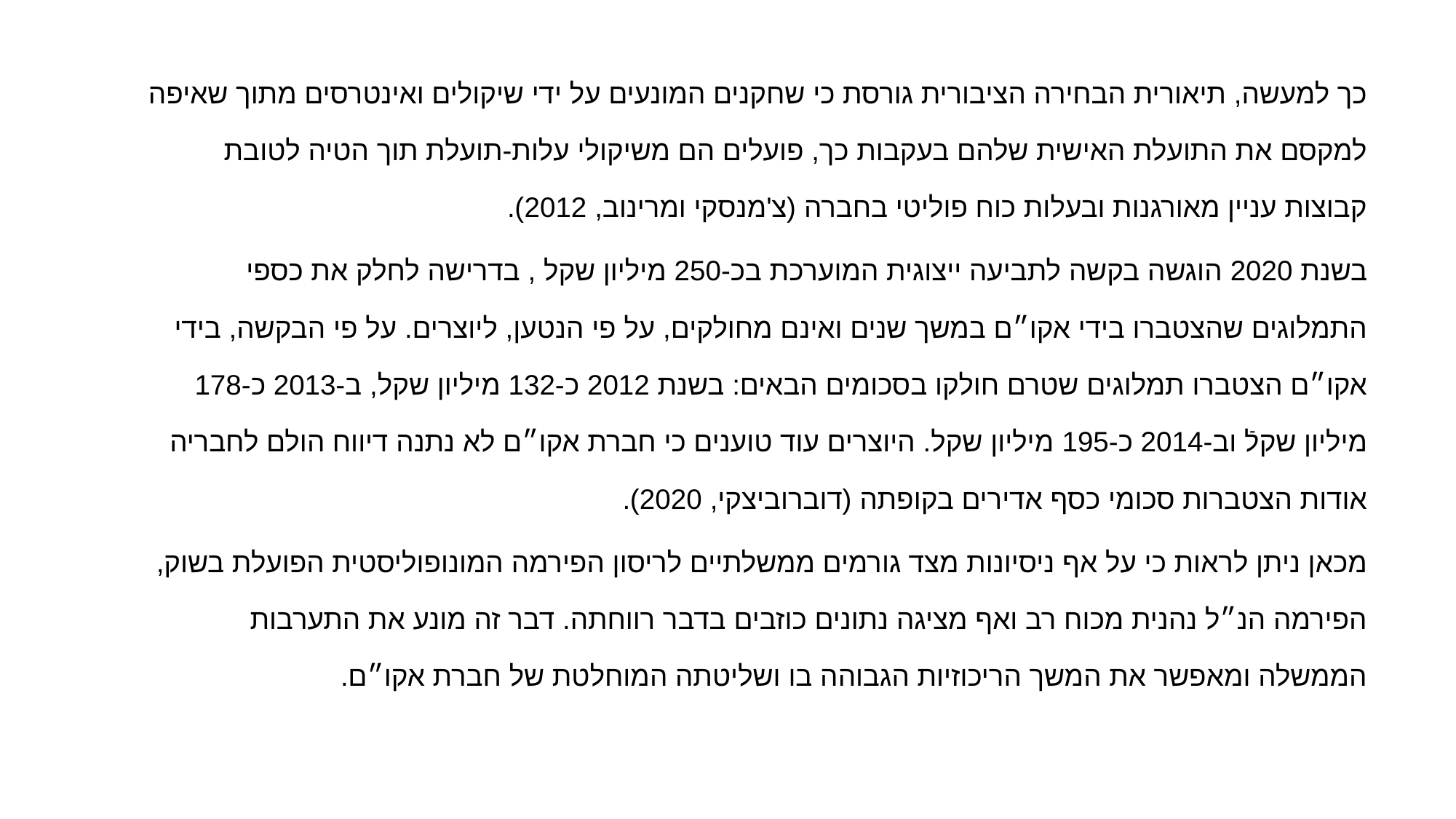

כך למעשה, תיאורית הבחירה הציבורית גורסת כי שחקנים המונעים על ידי שיקולים ואינטרסים מתוך שאיפה למקסם את התועלת האישית שלהם בעקבות כך, פועלים הם משיקולי עלות-תועלת תוך הטיה לטובת קבוצות עניין מאורגנות ובעלות כוח פוליטי בחברה (צ'מנסקי ומרינוב, 2012).
בשנת 2020 הוגשה בקשה לתביעה ייצוגית המוערכת בכ-250 מיליון שקל , בדרישה לחלק את כספי התמלוגים שהצטברו בידי אקו״ם במשך שנים ואינם מחולקים, על פי הנטען, ליוצרים. על פי הבקשה, בידי אקו״ם הצטברו תמלוגים שטרם חולקו בסכומים הבאים: בשנת 2012 כ-132 מיליון שקל, ב-2013 כ-178 מיליון שקלֿ וב-2014 כ-195 מיליון שקל. היוצרים עוד טוענים כי חברת אקו״ם לא נתנה דיווח הולם לחבריה אודות הצטברות סכומי כסף אדירים בקופתה (דוברוביצקי, 2020).
מכאן ניתן לראות כי על אף ניסיונות מצד גורמים ממשלתיים לריסון הפירמה המונופוליסטית הפועלת בשוק, הפירמה הנ״ל נהנית מכוח רב ואף מציגה נתונים כוזבים בדבר רווחתה. דבר זה מונע את התערבות הממשלה ומאפשר את המשך הריכוזיות הגבוהה בו ושליטתה המוחלטת של חברת אקו״ם.